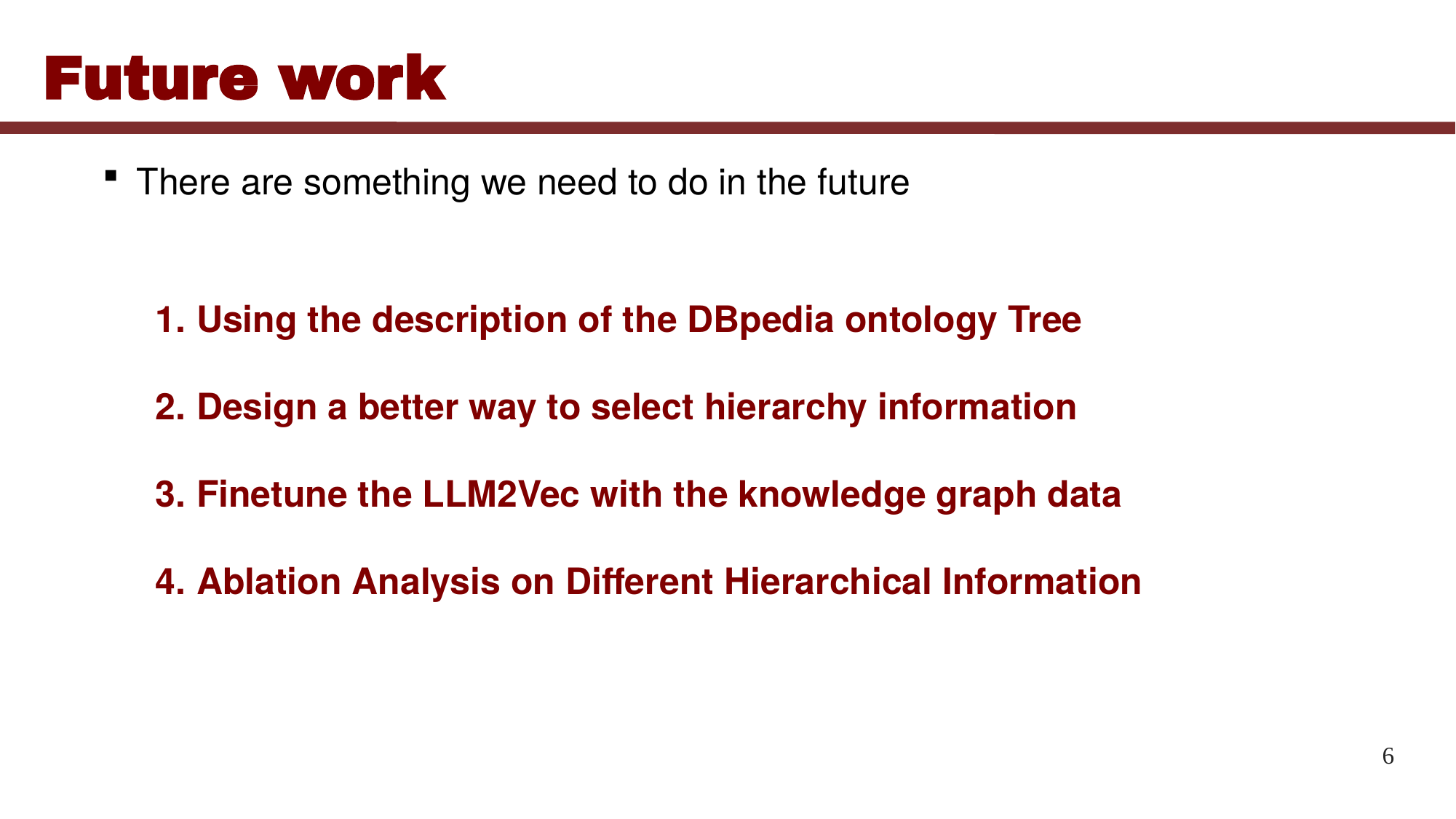

Future work

There are something we need to do in the future

Using the description of the DBpedia ontology Tree

Design a better way to select hierarchy information

Finetune the LLM2Vec with the knowledge graph data

Ablation Analysis on Different Hierarchical Information
6